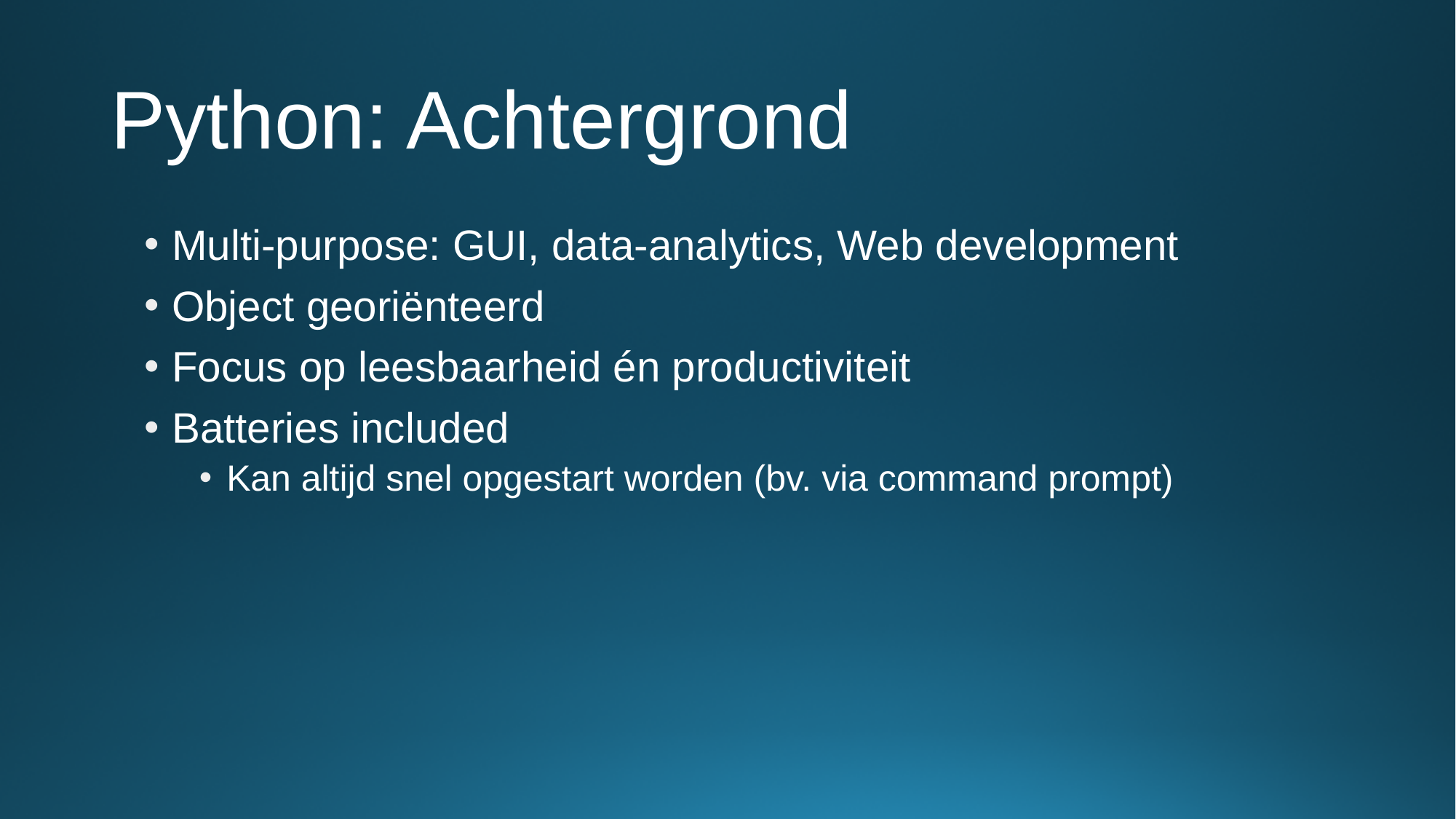

# Python: Achtergrond
Multi-purpose: GUI, data-analytics, Web development
Object georiënteerd
Focus op leesbaarheid én productiviteit
Batteries included
Kan altijd snel opgestart worden (bv. via command prompt)